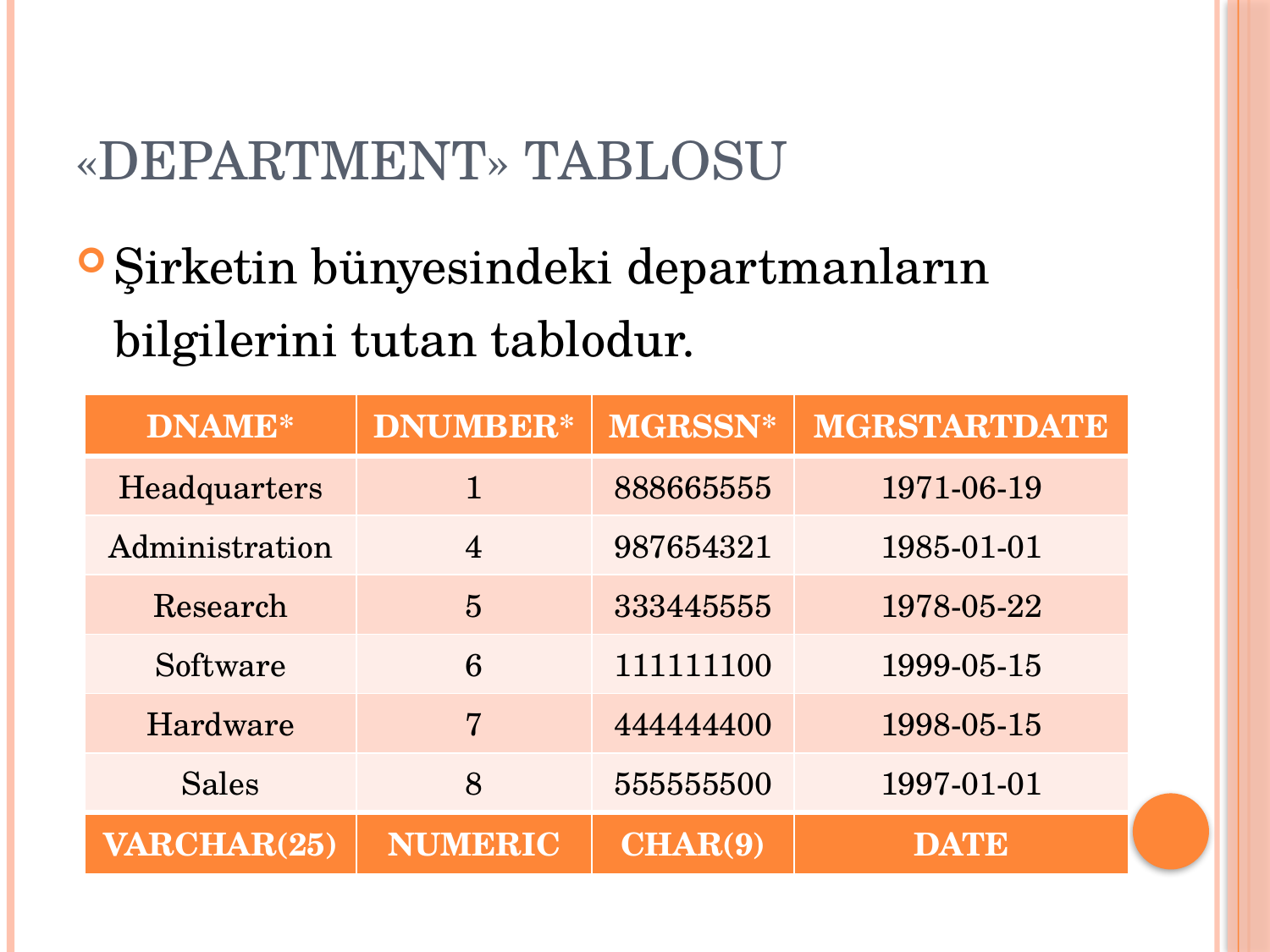

# «Department» Tablosu
Şirketin bünyesindeki departmanların bilgilerini tutan tablodur.
| DNAME\* | DNUMBER\* | MGRSSN\* | MGRSTARTDATE |
| --- | --- | --- | --- |
| Headquarters | 1 | 888665555 | 1971-06-19 |
| Administration | 4 | 987654321 | 1985-01-01 |
| Research | 5 | 333445555 | 1978-05-22 |
| Software | 6 | 111111100 | 1999-05-15 |
| Hardware | 7 | 444444400 | 1998-05-15 |
| Sales | 8 | 555555500 | 1997-01-01 |
| VARCHAR(25) | NUMERIC | CHAR(9) | DATE |